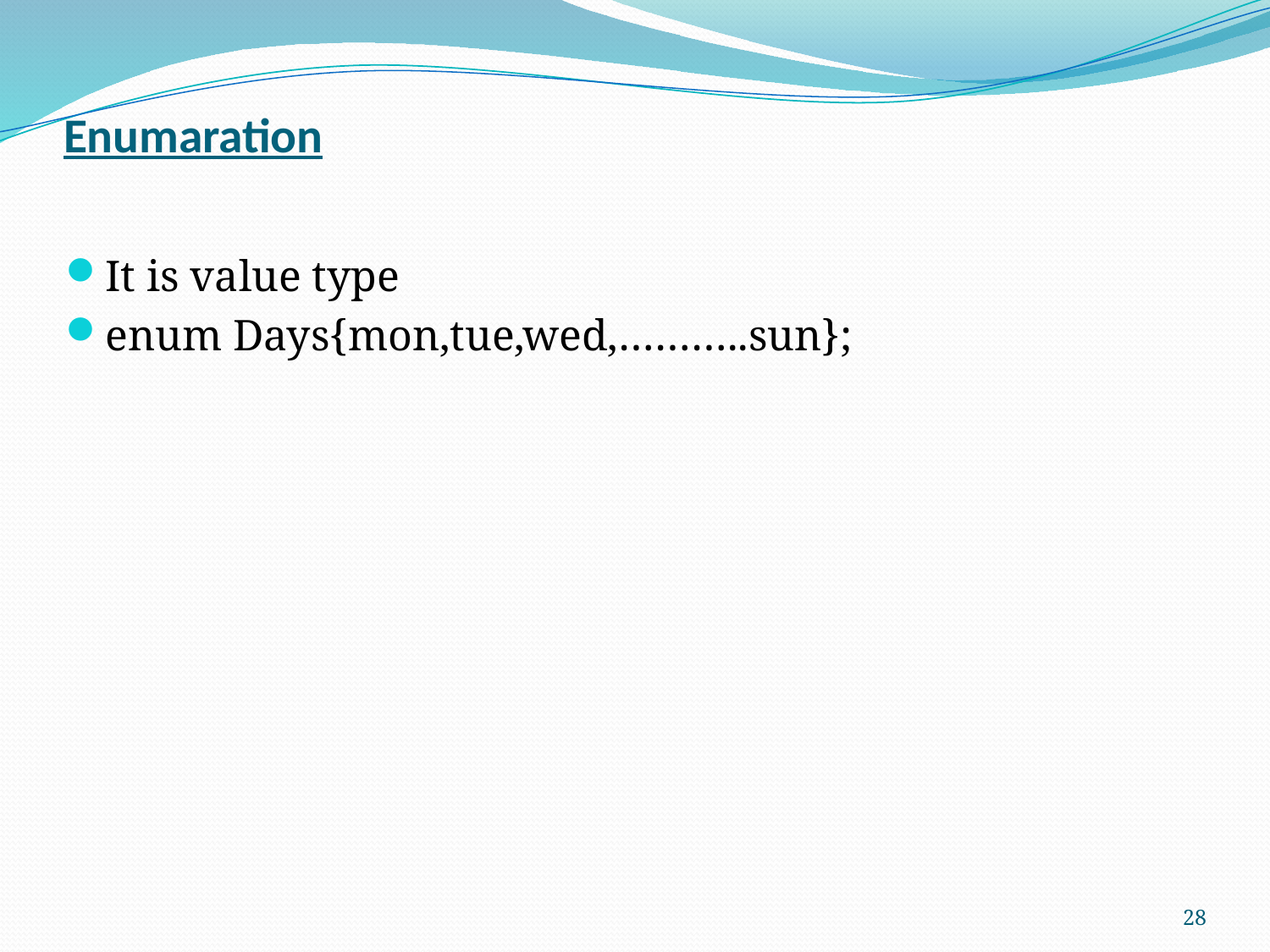

# Enumaration
It is value type
enum Days{mon,tue,wed,………..sun};

28